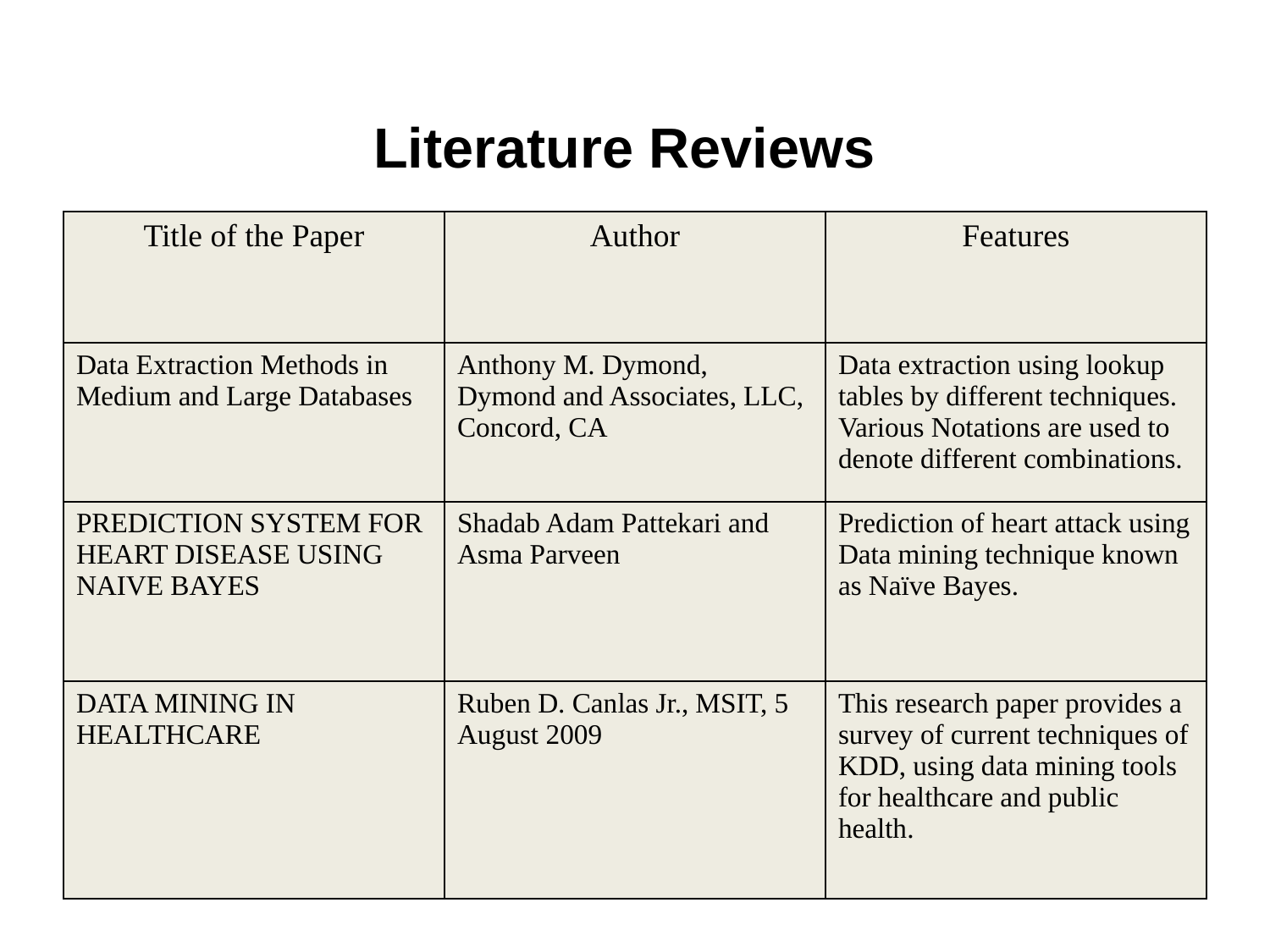

Literature Reviews
| Title of the Paper | Author | Features |
| --- | --- | --- |
| Data Extraction Methods in Medium and Large Databases | Anthony M. Dymond, Dymond and Associates, LLC, Concord, CA | Data extraction using lookup tables by different techniques. Various Notations are used to denote different combinations. |
| PREDICTION SYSTEM FOR HEART DISEASE USING NAIVE BAYES | Shadab Adam Pattekari and Asma Parveen | Prediction of heart attack using Data mining technique known as Naïve Bayes. |
| DATA MINING IN HEALTHCARE | Ruben D. Canlas Jr., MSIT, 5 August 2009 | This research paper provides a survey of current techniques of KDD, using data mining tools for healthcare and public health. |